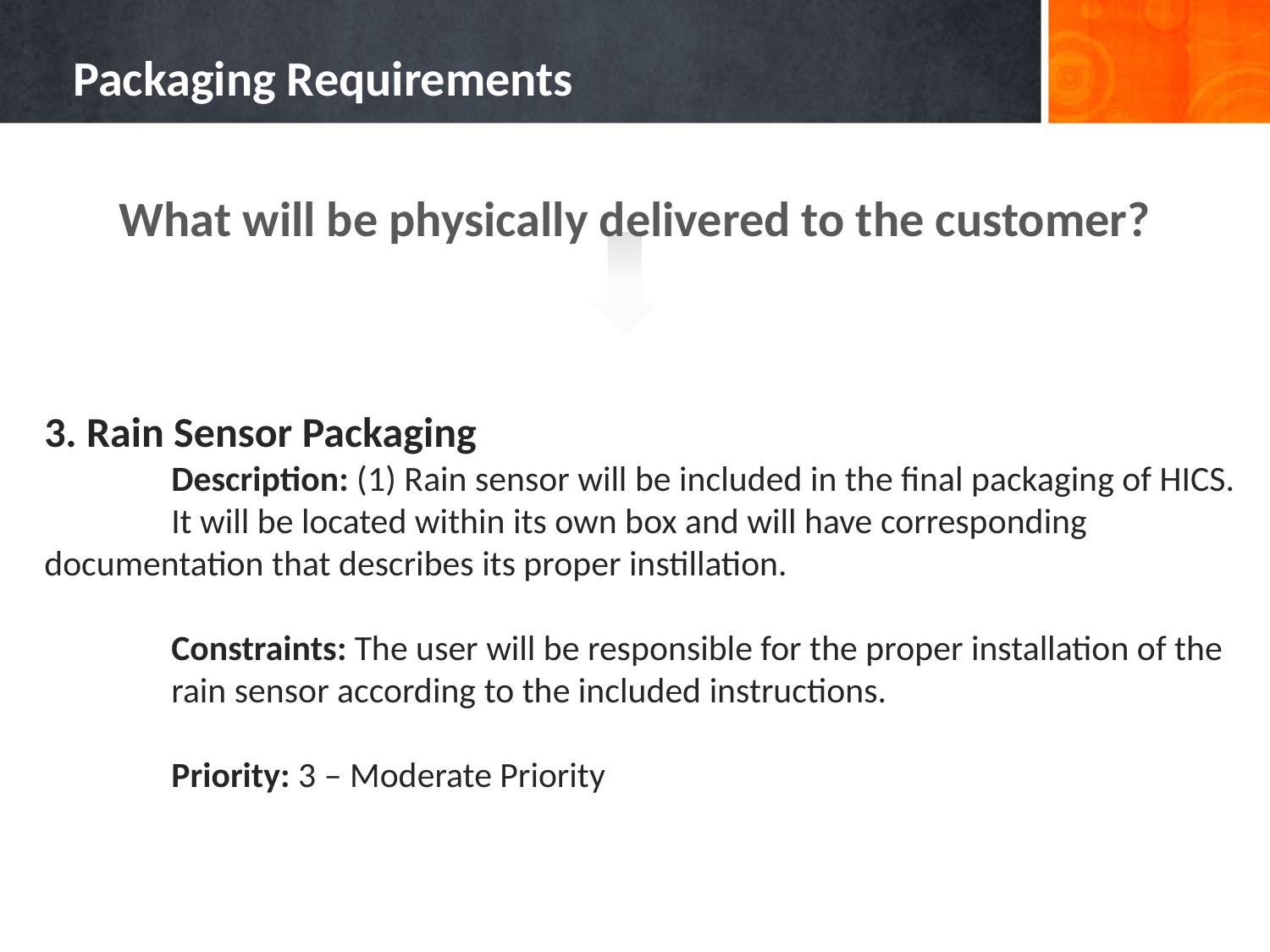

# Packaging Requirements
What will be physically delivered to the customer?

3. Rain Sensor Packaging
	Description: (1) Rain sensor will be included in the final packaging of HICS.  	It will be located within its own box and will have corresponding 	documentation that describes its proper instillation.

	Constraints: The user will be responsible for the proper installation of the 	rain sensor according to the included instructions.

	Priority: 3 – Moderate Priority